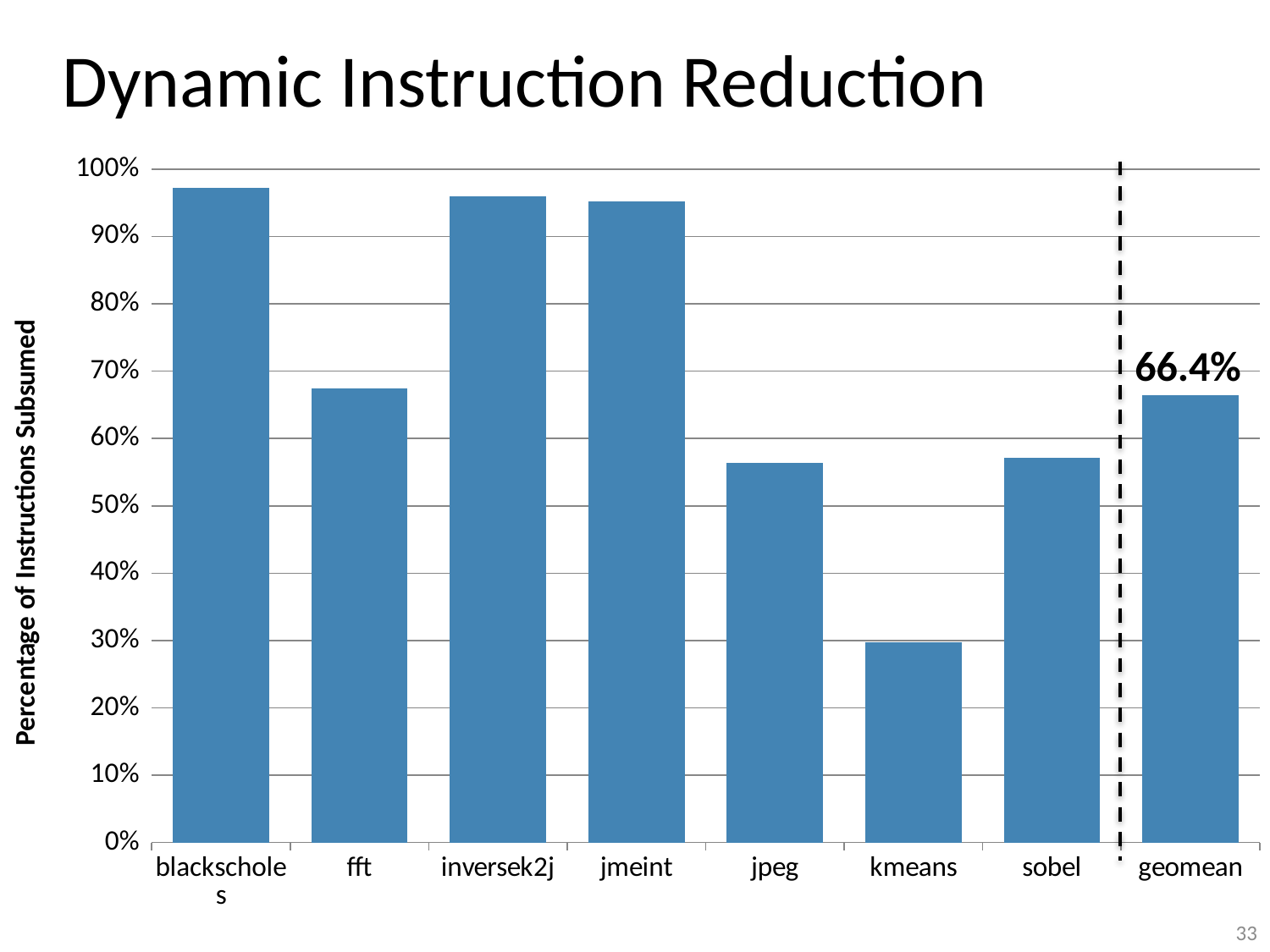

# Dynamic Instruction Reduction

### Chart

| Category |  |
|---|---|
| blackscholes | 0.972 |
| fft | 0.674 |
| inversek2j | 0.959 |
| jmeint | 0.951 |
| jpeg | 0.563 |
| kmeans | 0.297 |
| sobel | 0.571 |
| geomean | 0.664229307693654 |

### Chart

| Category |
|---|
66.4%
33